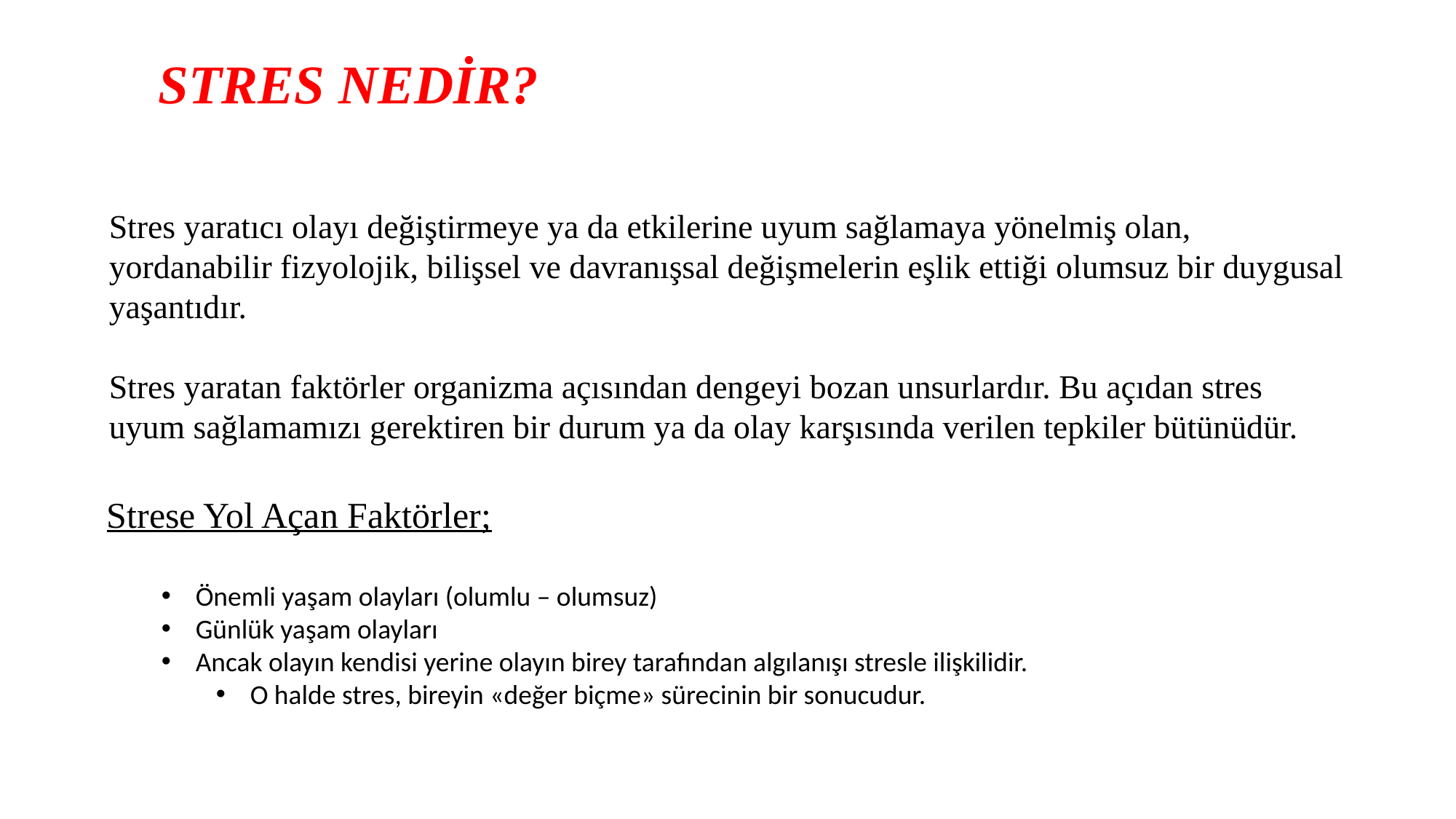

# STRES NEDİR?
Stres yaratıcı olayı değiştirmeye ya da etkilerine uyum sağlamaya yönelmiş olan, yordanabilir fizyolojik, bilişsel ve davranışsal değişmelerin eşlik ettiği olumsuz bir duygusal yaşantıdır.

Stres yaratan faktörler organizma açısından dengeyi bozan unsurlardır. Bu açıdan stres uyum sağlamamızı gerektiren bir durum ya da olay karşısında verilen tepkiler bütünüdür.
Strese Yol Açan Faktörler;

Önemli yaşam olayları (olumlu – olumsuz)
Günlük yaşam olayları
Ancak olayın kendisi yerine olayın birey tarafından algılanışı stresle ilişkilidir.
O halde stres, bireyin «değer biçme» sürecinin bir sonucudur.